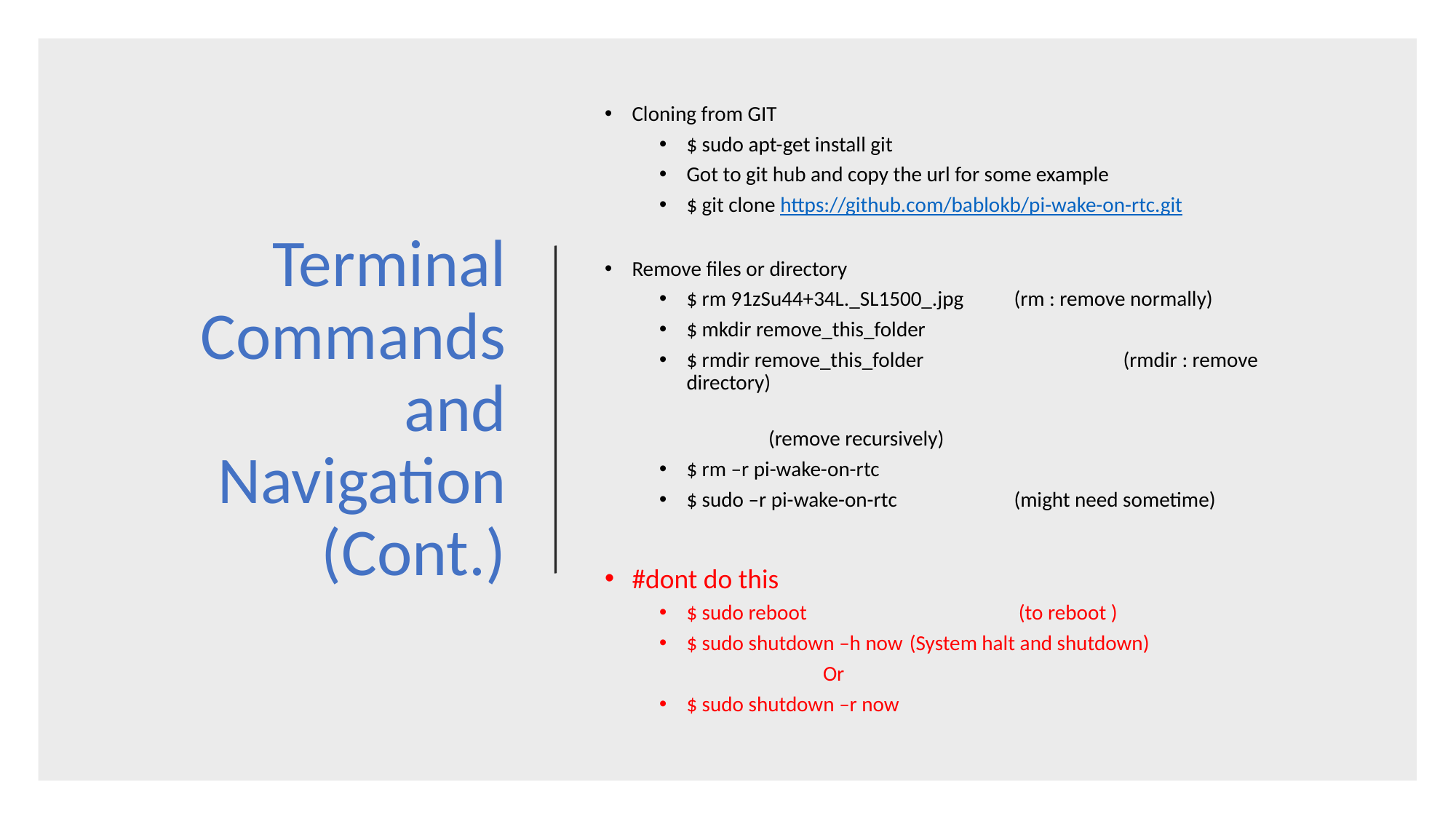

Terminal Commands and Navigation (Cont.)
Cloning from GIT
$ sudo apt-get install git
Got to git hub and copy the url for some example
$ git clone https://github.com/bablokb/pi-wake-on-rtc.git

Remove files or directory
$ rm 91zSu44+34L._SL1500_.jpg 	(rm : remove normally)
$ mkdir remove_this_folder
$ rmdir remove_this_folder		(rmdir : remove directory)

	(remove recursively)
$ rm –r pi-wake-on-rtc
$ sudo –r pi-wake-on-rtc 		(might need sometime)

#dont do this
$ sudo reboot		 (to reboot )
$ sudo shutdown –h now	 (System halt and shutdown)
Or
$ sudo shutdown –r now